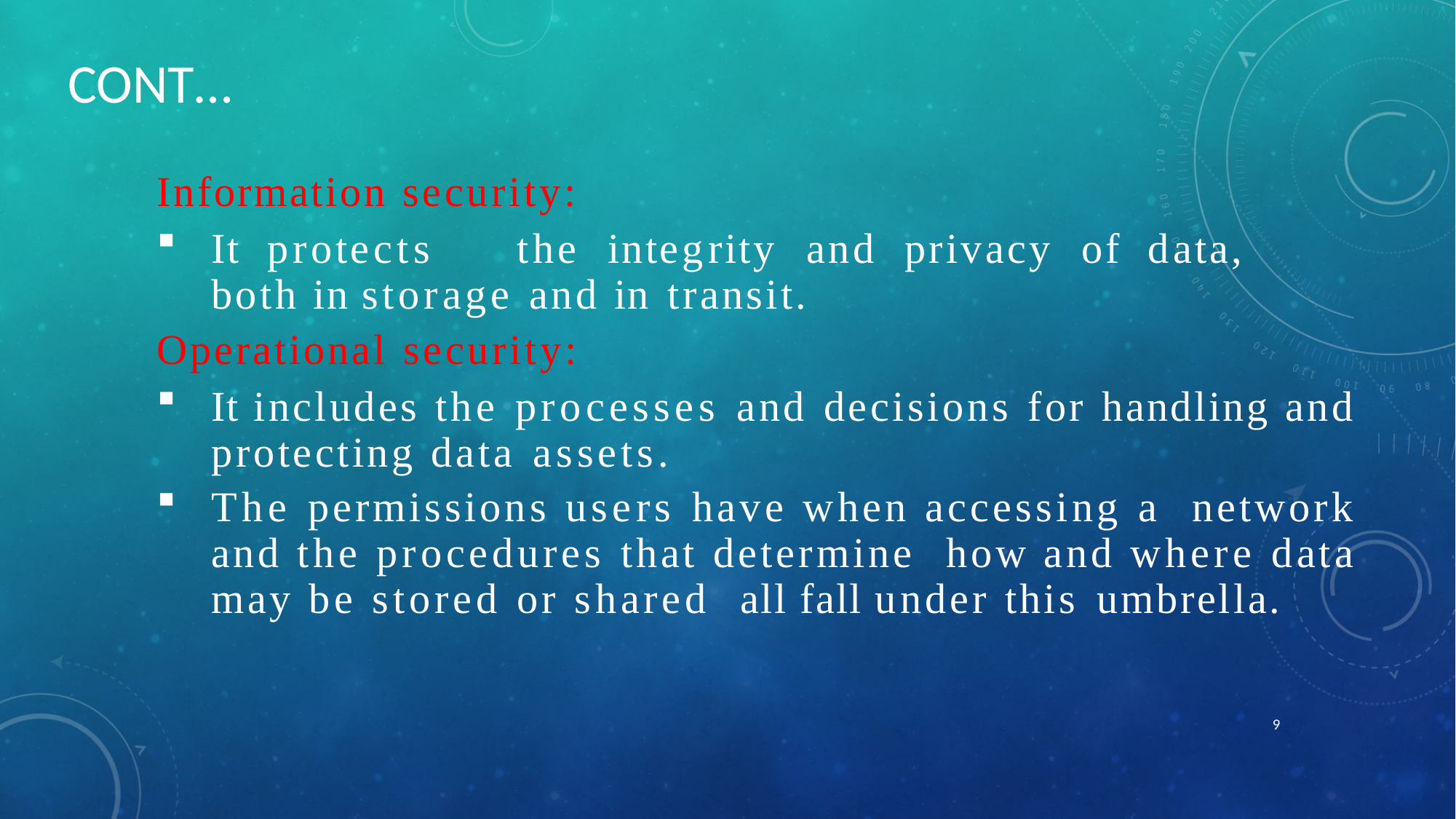

# Cont…
Information security:
It	protects	the	integrity	and	privacy	of	data,  both in storage and in transit.
Operational security:
It includes the processes and decisions for handling and protecting data assets.
The permissions users have when accessing a  network and the procedures that determine  how and where data may be stored or shared  all fall under this umbrella.
9